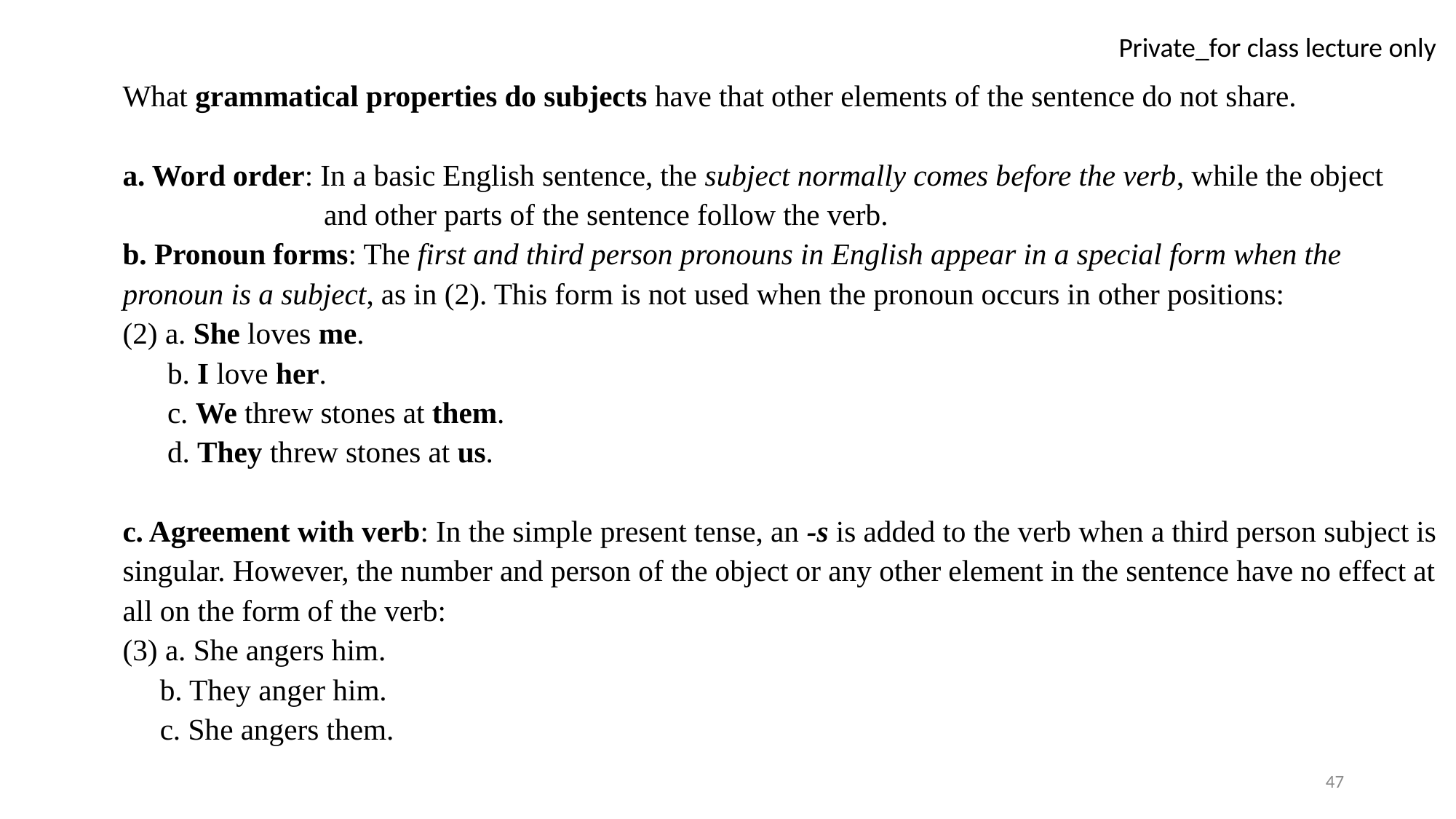

What grammatical properties do subjects have that other elements of the sentence do not share.

a. Word order: In a basic English sentence, the subject normally comes before the verb, while the object
                           and other parts of the sentence follow the verb.
b. Pronoun forms: The first and third person pronouns in English appear in a special form when the pronoun is a subject, as in (2). This form is not used when the pronoun occurs in other positions:
(2) a. She loves me.
      b. I love her.
      c. We threw stones at them.
      d. They threw stones at us.

c. Agreement with verb: In the simple present tense, an -s is added to the verb when a third person subject is singular. However, the number and person of the object or any other element in the sentence have no effect at all on the form of the verb:
(3) a. She angers him.
     b. They anger him.
     c. She angers them.

47